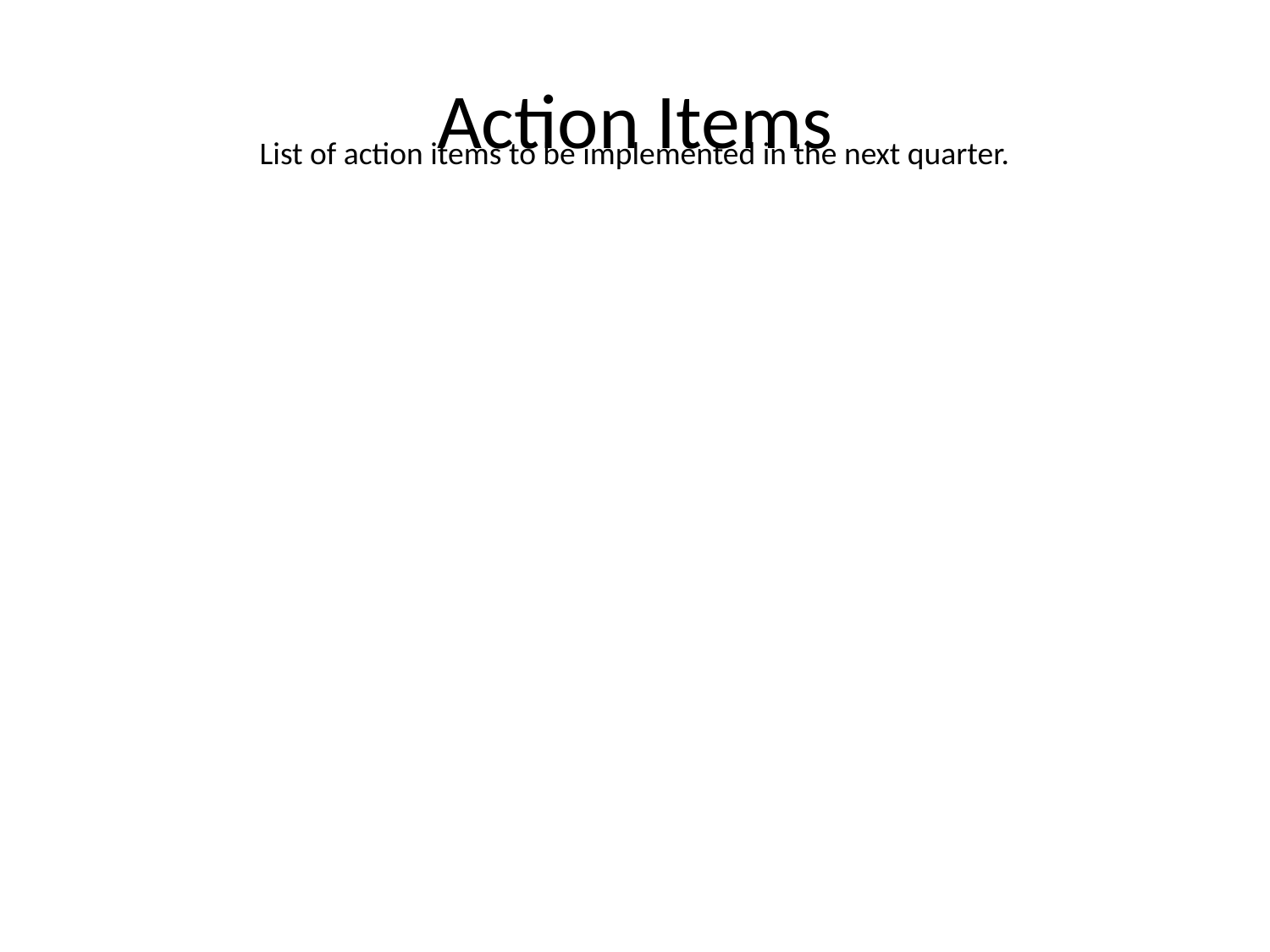

# Action Items
List of action items to be implemented in the next quarter.